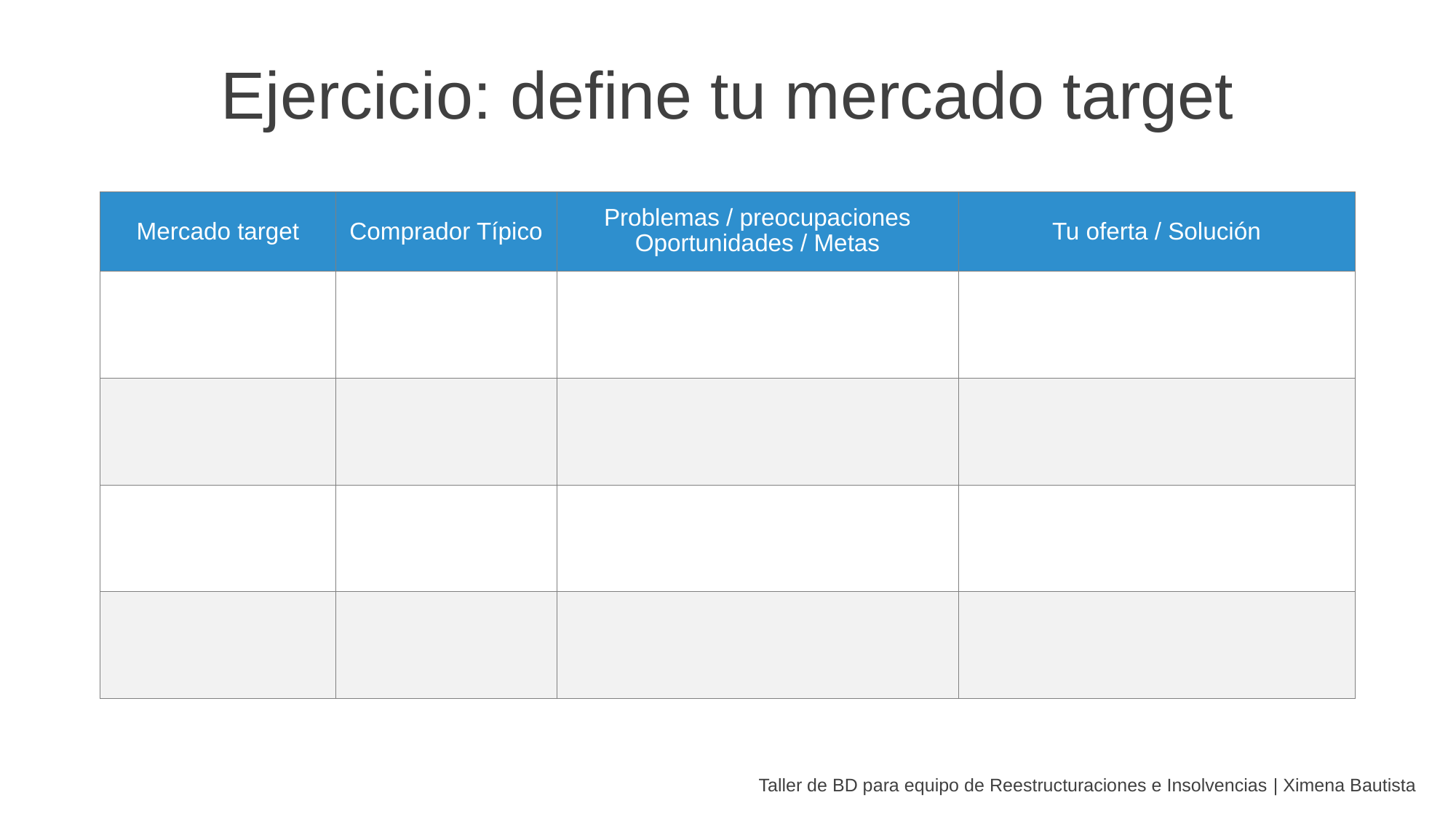

# Ejercicio: define tu mercado target
| Mercado target | Comprador Típico | Problemas / preocupaciones Oportunidades / Metas | Tu oferta / Solución |
| --- | --- | --- | --- |
|  |  |  |  |
|  |  |  |  |
|  |  |  |  |
|  |  |  |  |
Taller de BD para equipo de Reestructuraciones e Insolvencias | Ximena Bautista